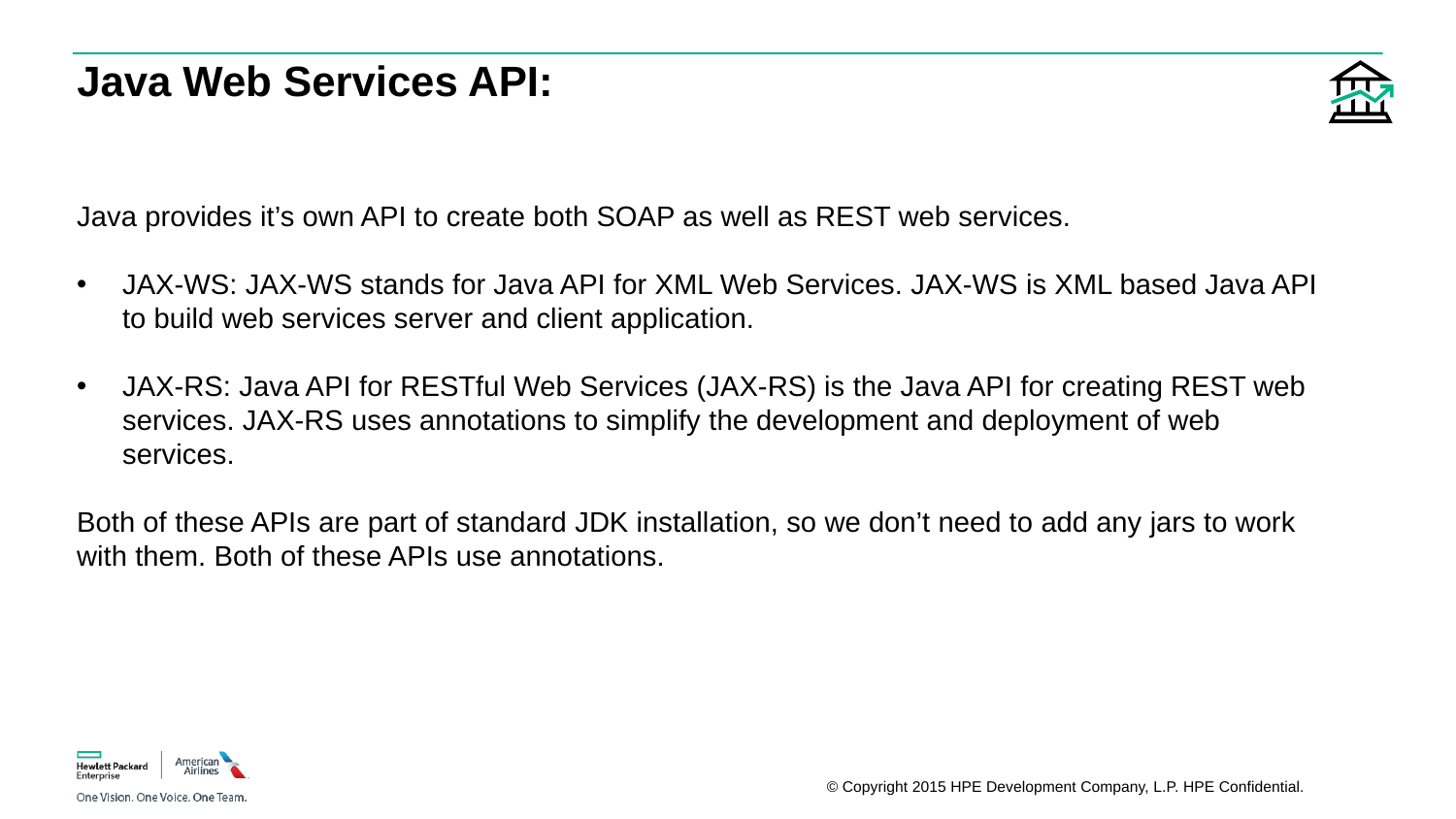

# Java Web Services API:
Java provides it’s own API to create both SOAP as well as REST web services.

JAX-WS: JAX-WS stands for Java API for XML Web Services. JAX-WS is XML based Java API to build web services server and client application.

JAX-RS: Java API for RESTful Web Services (JAX-RS) is the Java API for creating REST web services. JAX-RS uses annotations to simplify the development and deployment of web services.

Both of these APIs are part of standard JDK installation, so we don’t need to add any jars to work with them. Both of these APIs use annotations.